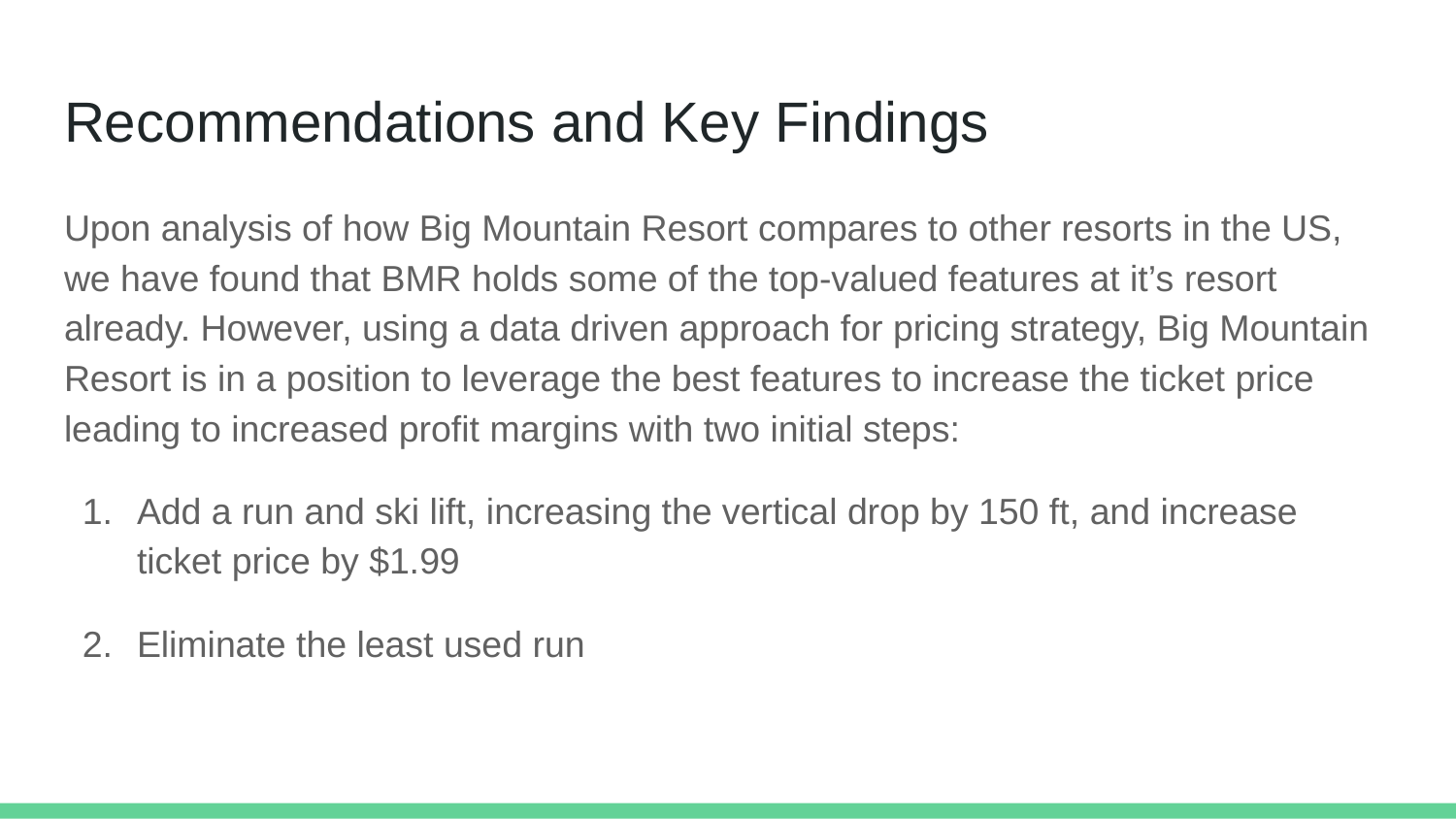

# Recommendations and Key Findings
Upon analysis of how Big Mountain Resort compares to other resorts in the US, we have found that BMR holds some of the top-valued features at it’s resort already. However, using a data driven approach for pricing strategy, Big Mountain Resort is in a position to leverage the best features to increase the ticket price leading to increased profit margins with two initial steps:
Add a run and ski lift, increasing the vertical drop by 150 ft, and increase ticket price by $1.99
Eliminate the least used run